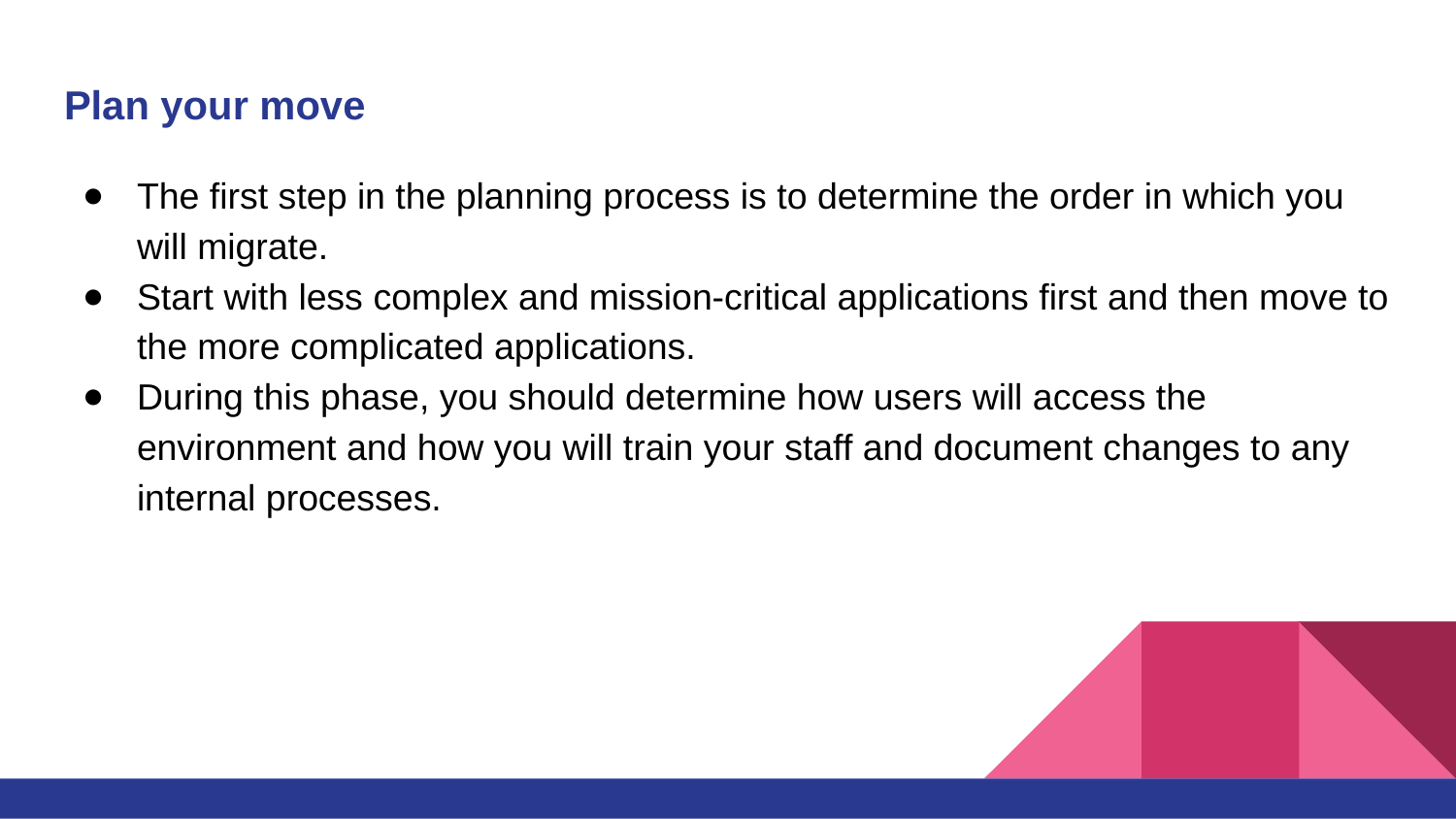

# Plan your move
The first step in the planning process is to determine the order in which you will migrate.
Start with less complex and mission-critical applications first and then move to the more complicated applications.
During this phase, you should determine how users will access the environment and how you will train your staff and document changes to any internal processes.